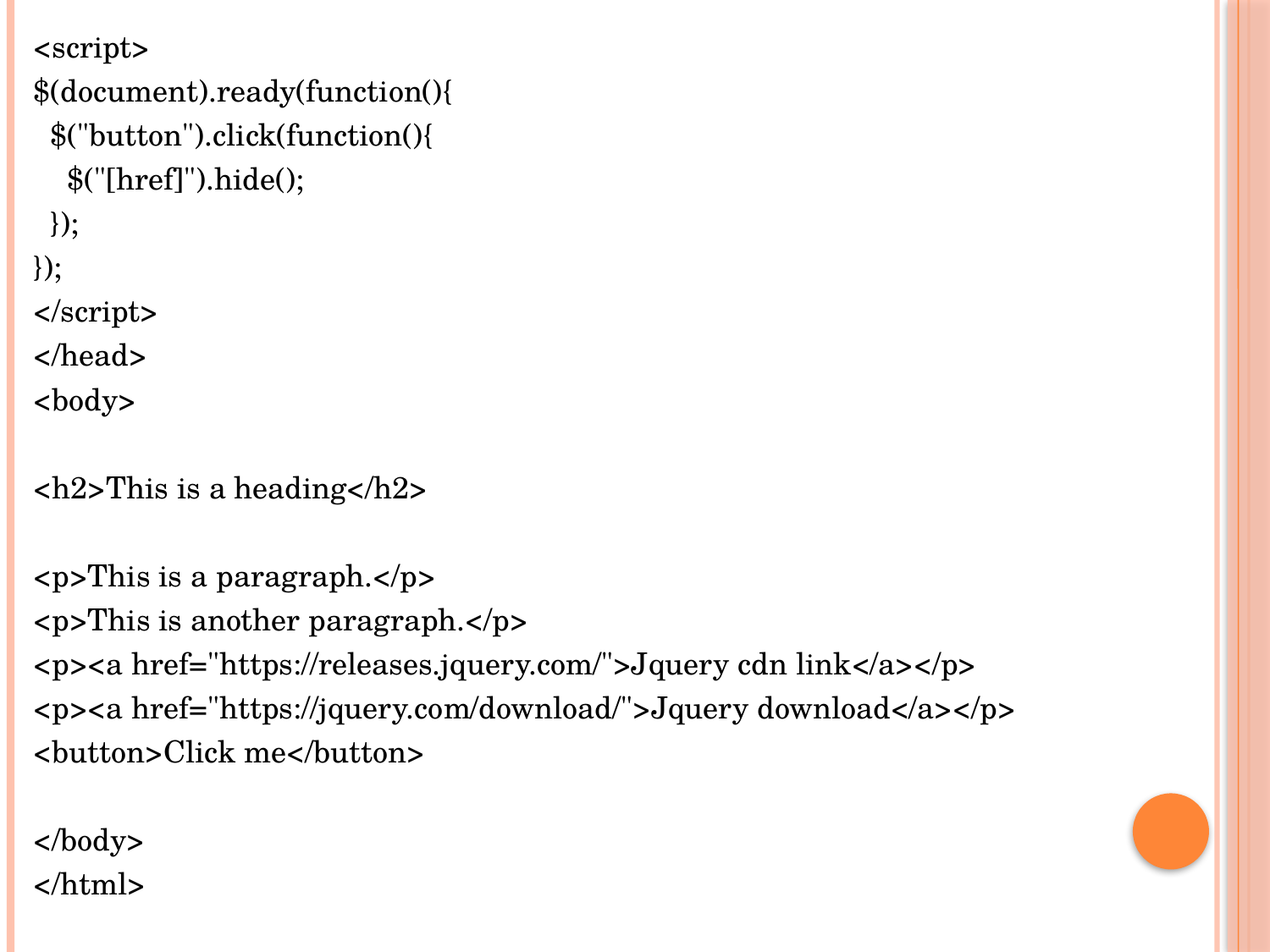

<script>
$(document).ready(function(){
  $("button").click(function(){
    $("[href]").hide();
  });
});
</script>
</head>
<body>

<h2>This is a heading</h2>

<p>This is a paragraph.</p>
<p>This is another paragraph.</p>
<p><a href="https://releases.jquery.com/">Jquery cdn link</a></p>
<p><a href="https://jquery.com/download/">Jquery download</a></p>
<button>Click me</button>

</body>
</html>